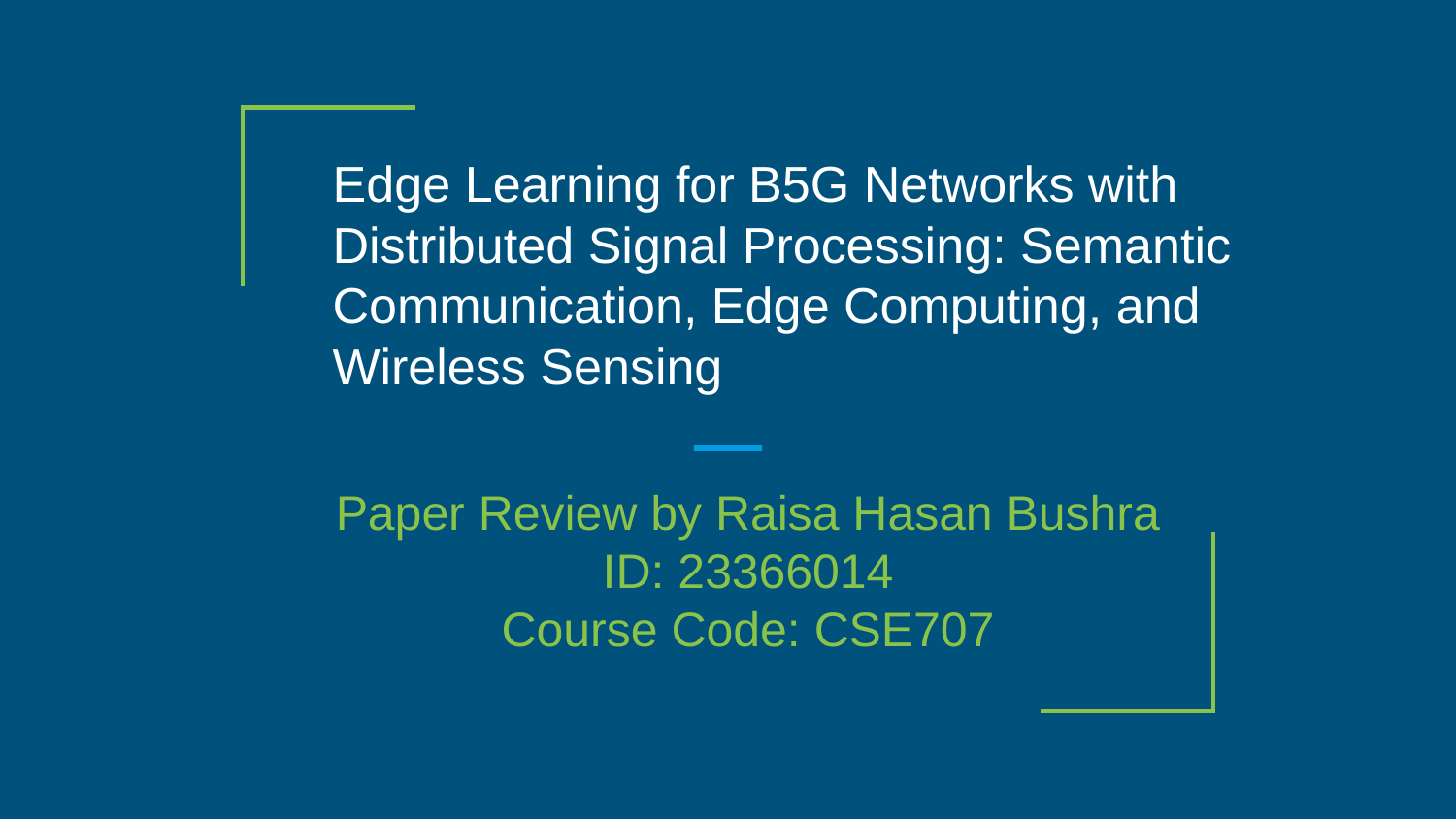

# Edge Learning for B5G Networks with Distributed Signal Processing: Semantic Communication, Edge Computing, and Wireless Sensing
Paper Review by Raisa Hasan Bushra
ID: 23366014
Course Code: CSE707